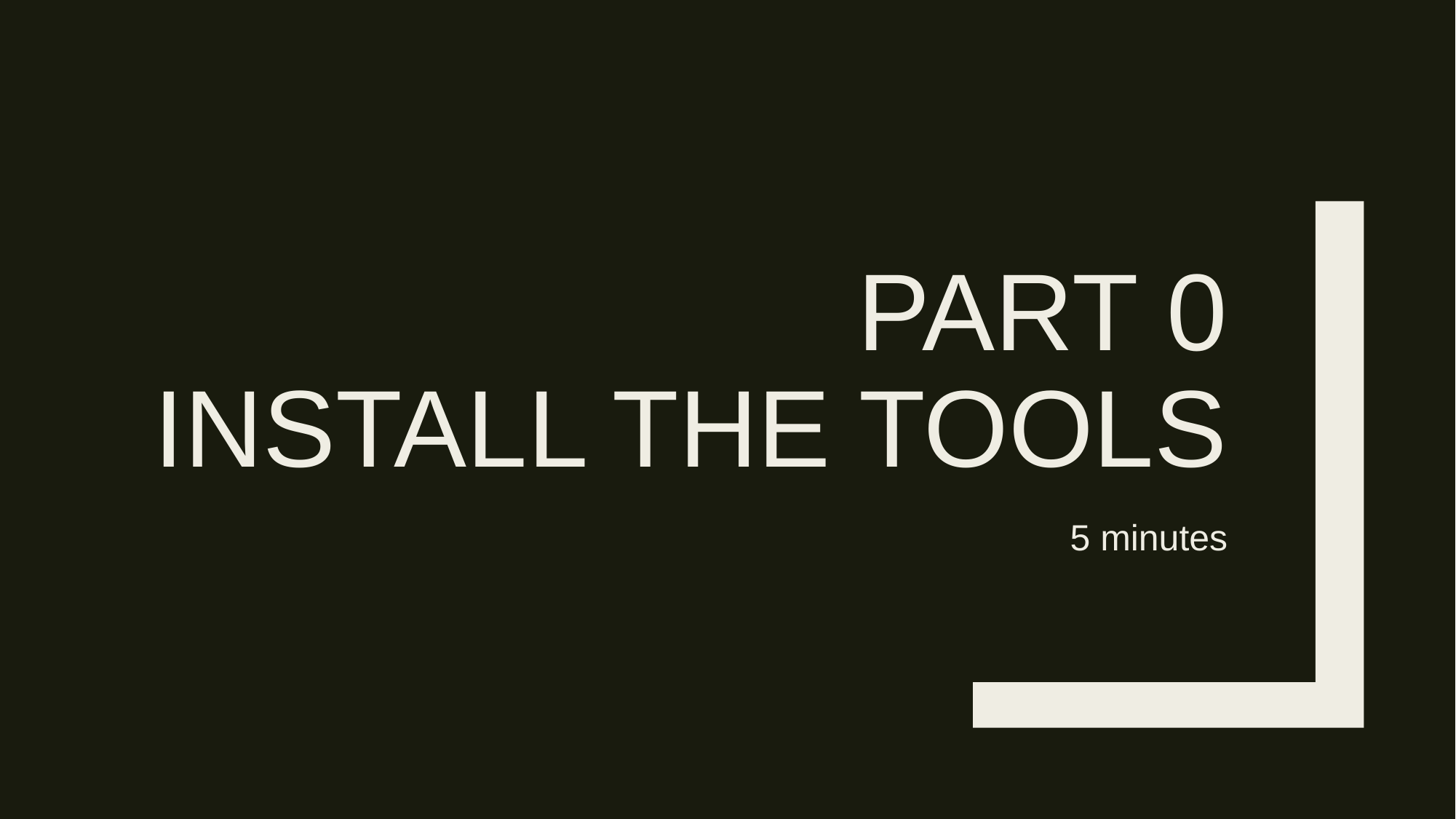

# PART 0 INSTALL THE TOOLS
5 minutes